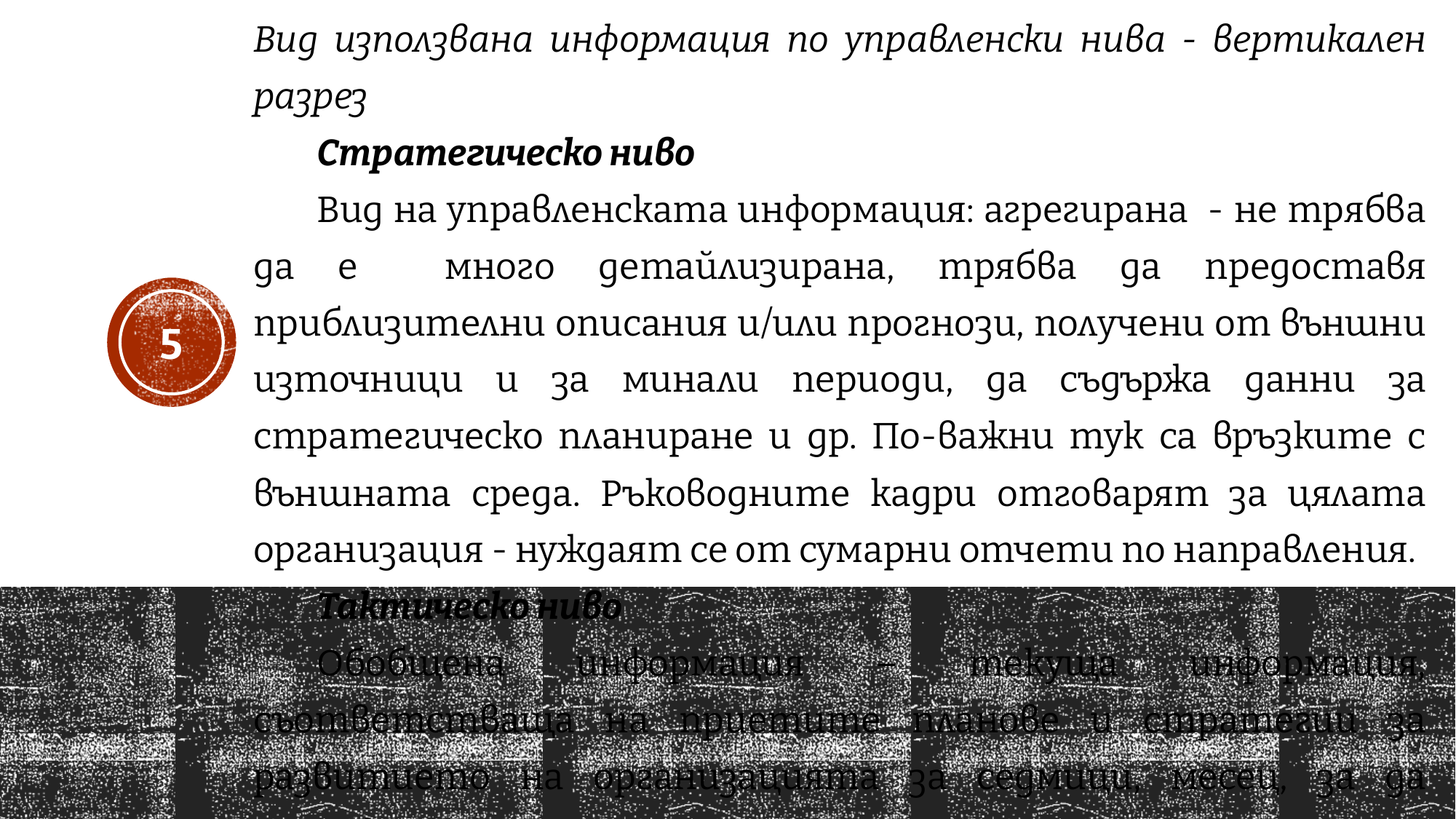

Вид използвана информация по управленски нива - вертикален разрез
Стратегическо ниво
Вид на управленската информация: агрегирана  - не трябва да е  много детайлизирана, трябва да предоставя приблизителни описания и/или прогнози, получени от външни източници и за минали периоди, да съдържа данни за стратегическо планиране и др. По-важни тук са връзките с външната среда. Ръководните кадри отговарят за цялата организация - нуждаят се от сумарни отчети по направления.
Тактическо ниво
Обобщена информация – текуща информация, съответстваща на приетите планове и стратегии за развитието на организацията за седмици, месец, за да послужи за планиране и отчитане.
5